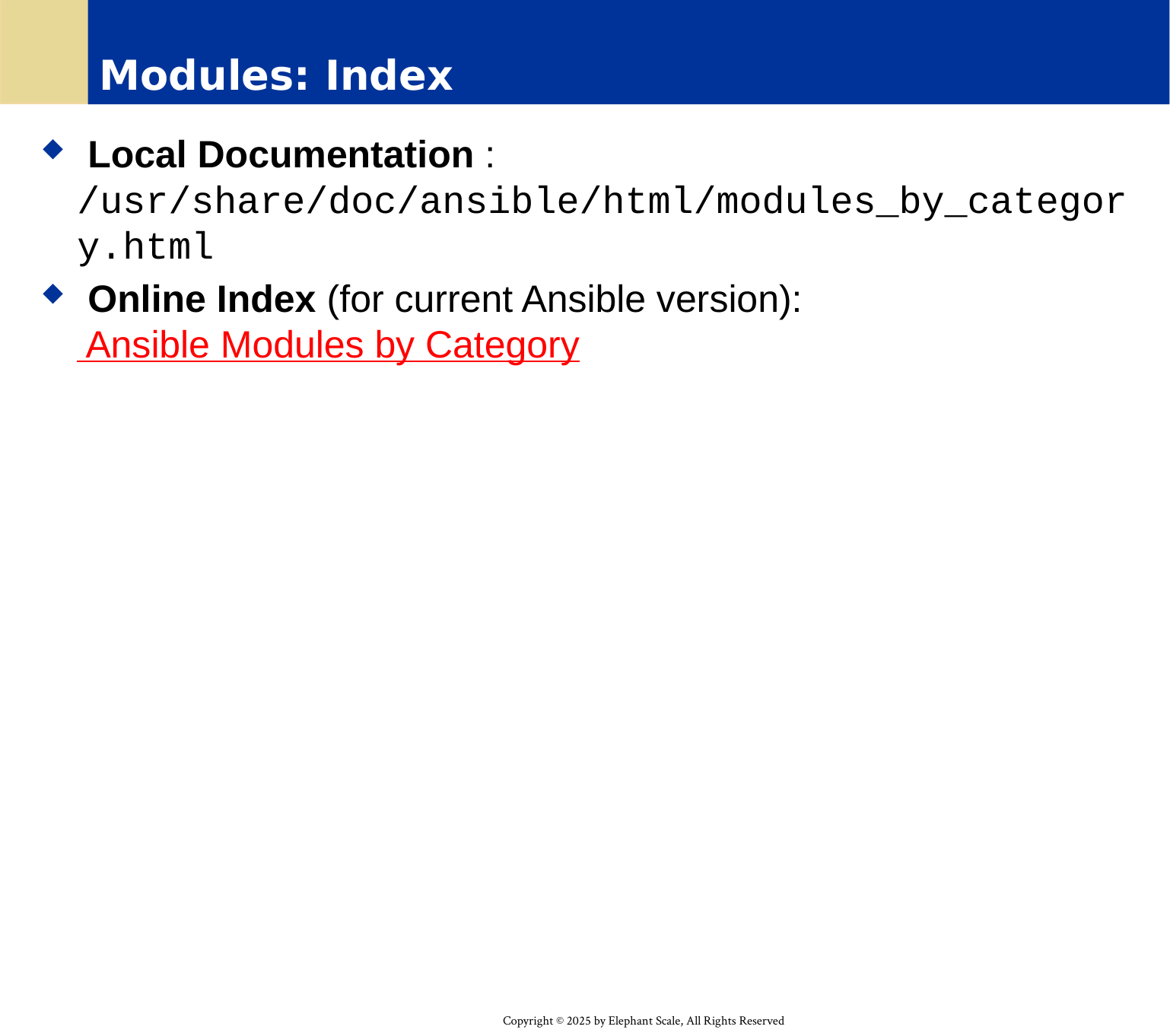

# Modules: Index
 Local Documentation : /usr/share/doc/ansible/html/modules_by_category.html
 Online Index (for current Ansible version): Ansible Modules by Category
Copyright © 2025 by Elephant Scale, All Rights Reserved